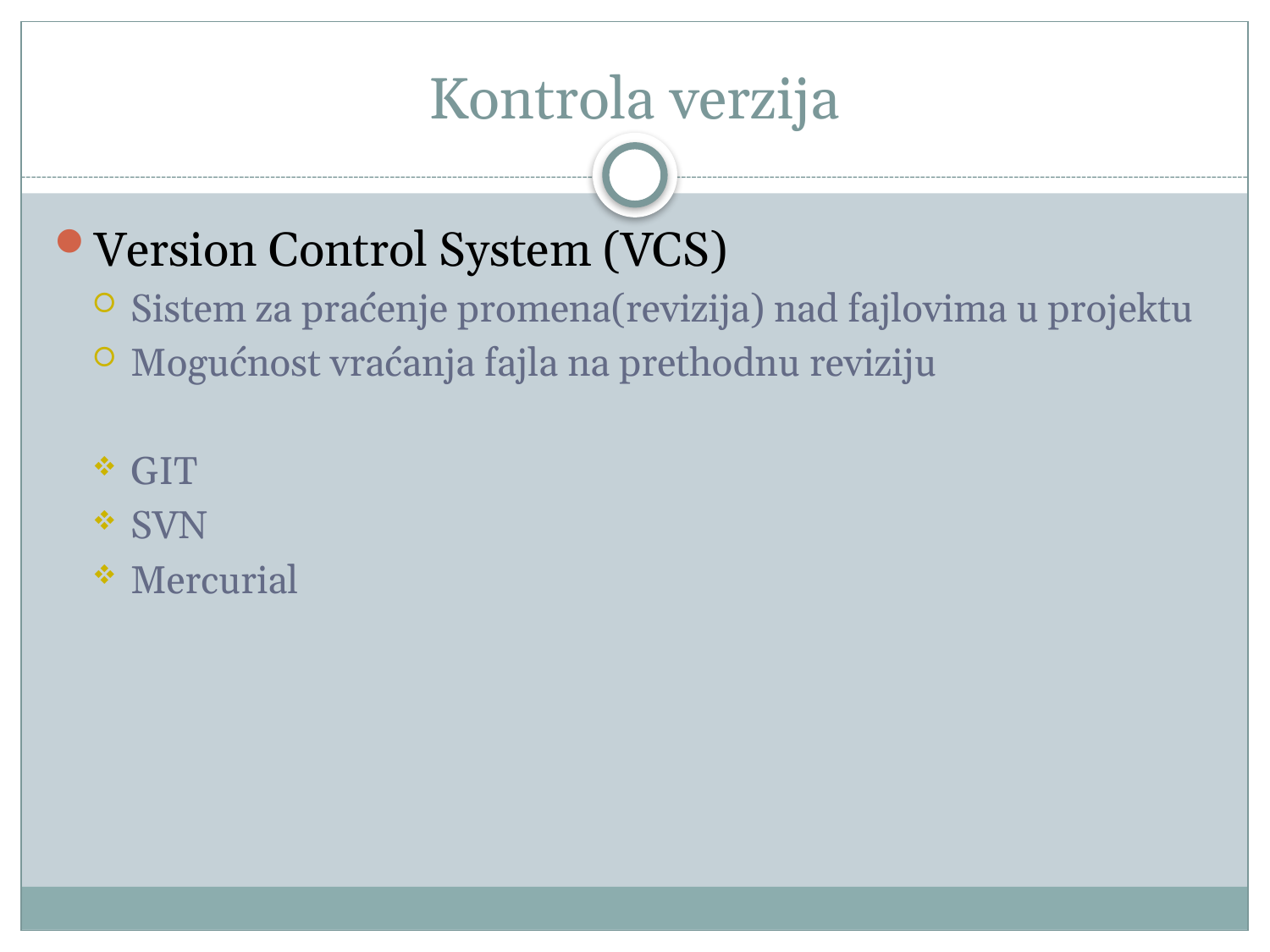

# Kontrola verzija
Version Control System (VCS)
Sistem za praćenje promena(revizija) nad fajlovima u projektu
Mogućnost vraćanja fajla na prethodnu reviziju

GIT
SVN
Mercurial